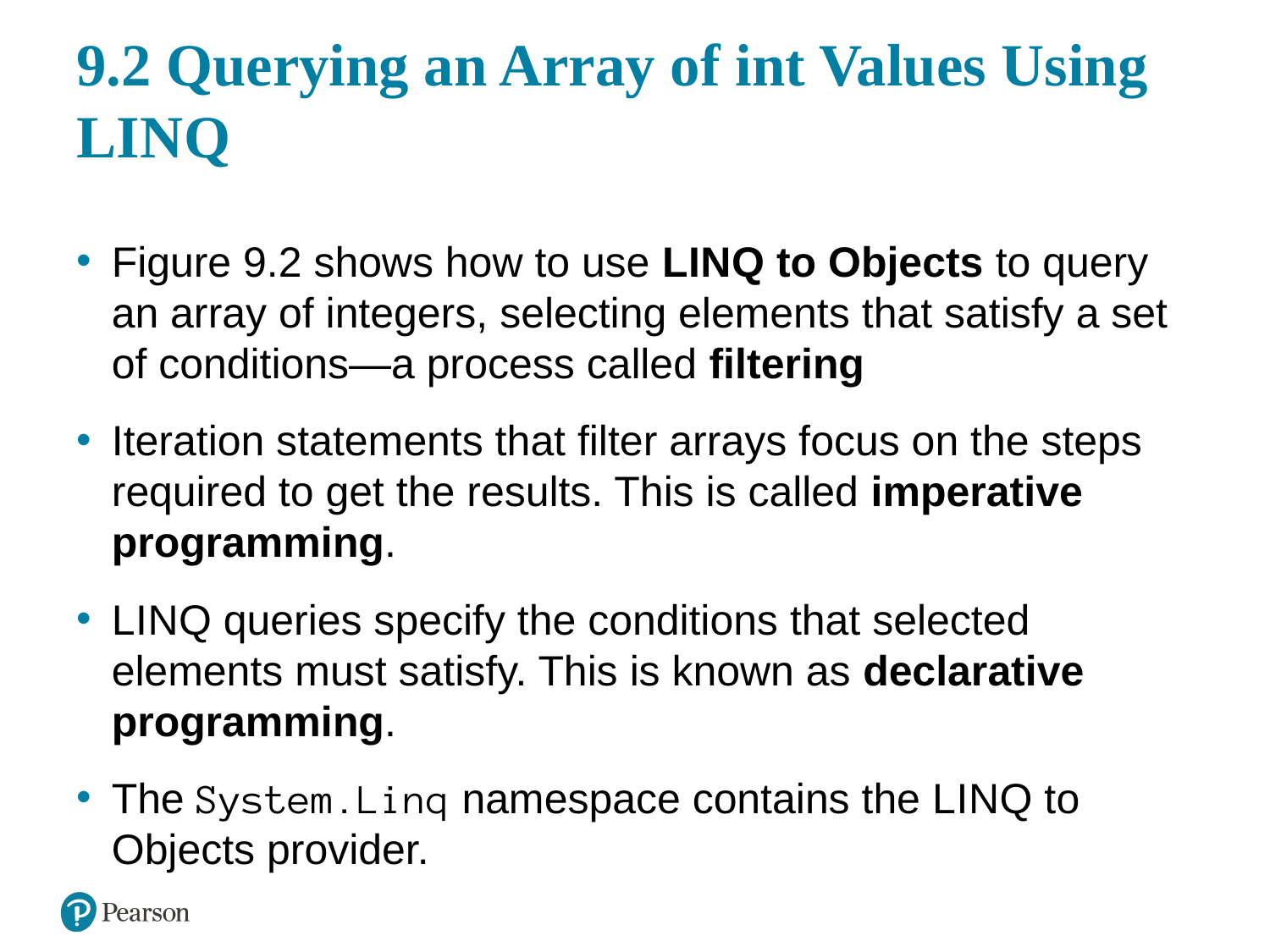

# 9.2 Querying an Array of int Values Using L I N Q
Figure 9.2 shows how to use L I N Q to Objects to query an array of integers, selecting elements that satisfy a set of conditions—a process called filtering
Iteration statements that filter arrays focus on the steps required to get the results. This is called imperative programming.
L I N Q queries specify the conditions that selected elements must satisfy. This is known as declarative programming.
The System.Linq namespace contains the L I N Q to Objects provider.